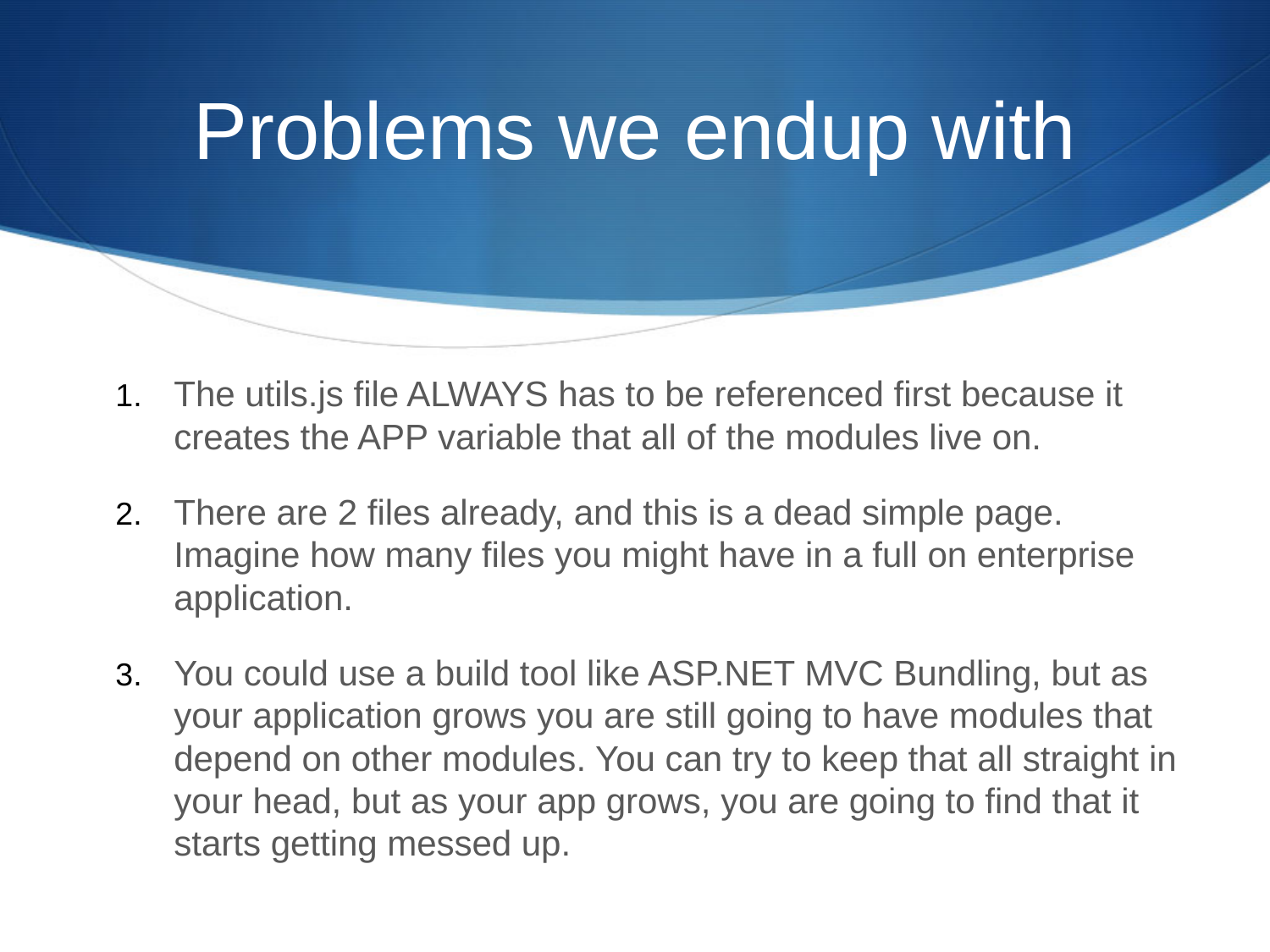

# Problems we endup with
The utils.js file ALWAYS has to be referenced first because it creates the APP variable that all of the modules live on.
There are 2 files already, and this is a dead simple page. Imagine how many files you might have in a full on enterprise application.
You could use a build tool like ASP.NET MVC Bundling, but as your application grows you are still going to have modules that depend on other modules. You can try to keep that all straight in your head, but as your app grows, you are going to find that it starts getting messed up.